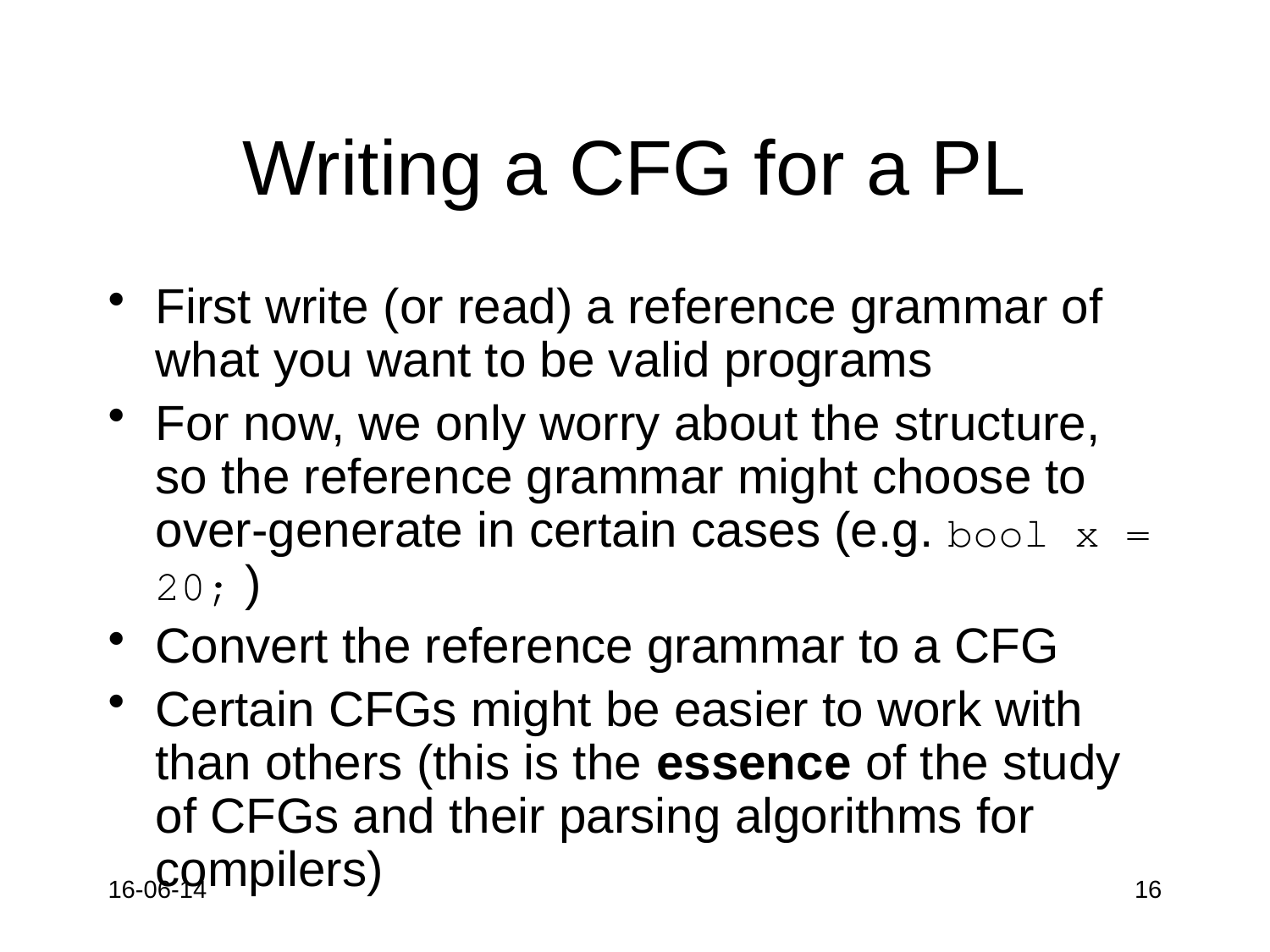

# Writing a CFG for a PL
First write (or read) a reference grammar of what you want to be valid programs
For now, we only worry about the structure, so the reference grammar might choose to over-generate in certain cases (e.g. bool x = 20; )
Convert the reference grammar to a CFG
Certain CFGs might be easier to work with than others (this is the essence of the study of CFGs and their parsing algorithms for compilers)
16-06-14
16